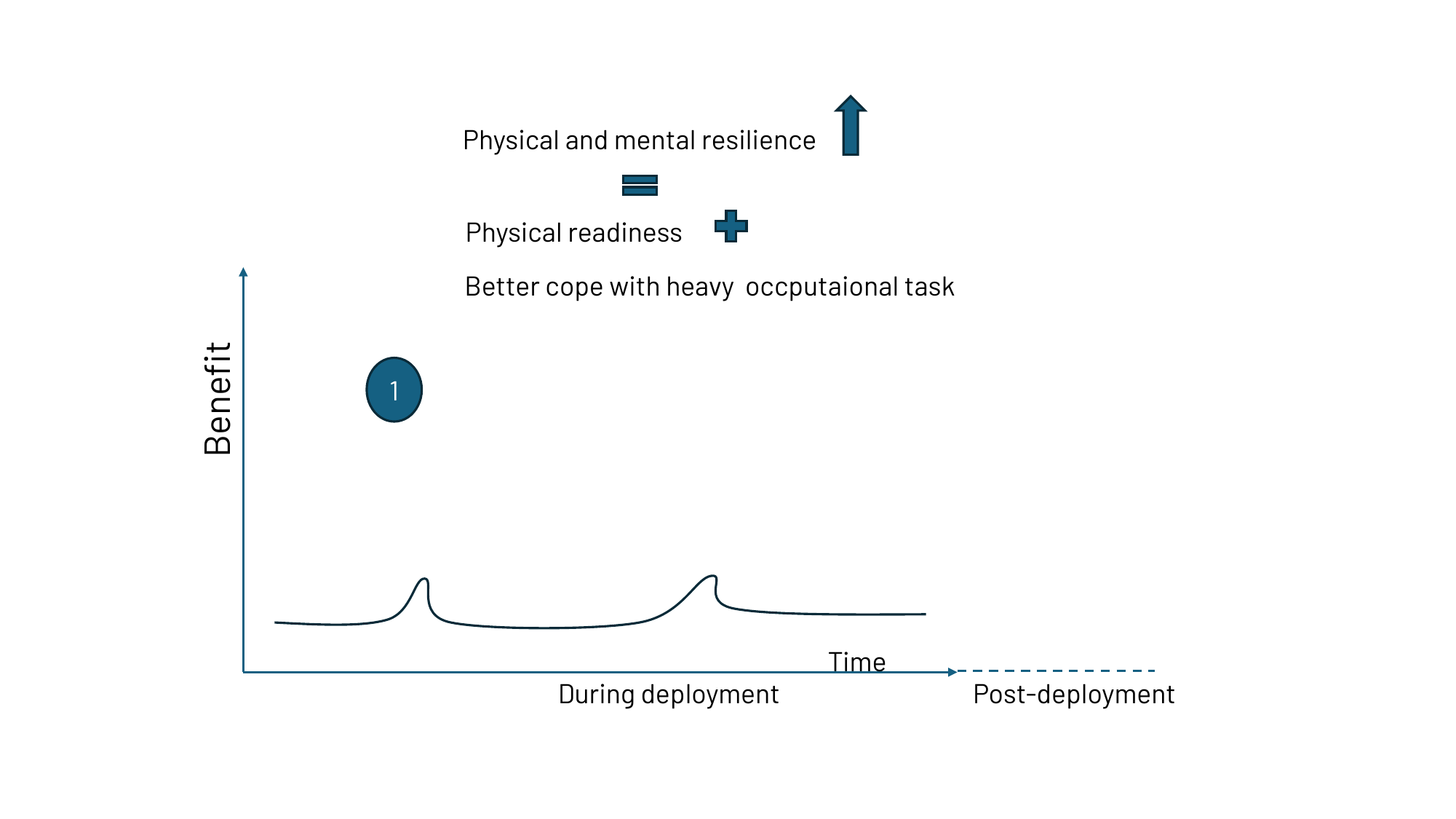

Physical and mental resilience

Physical readiness
Better cope with heavy  occputaional task
1
Benefit

Time
During deployment
Post-deployment